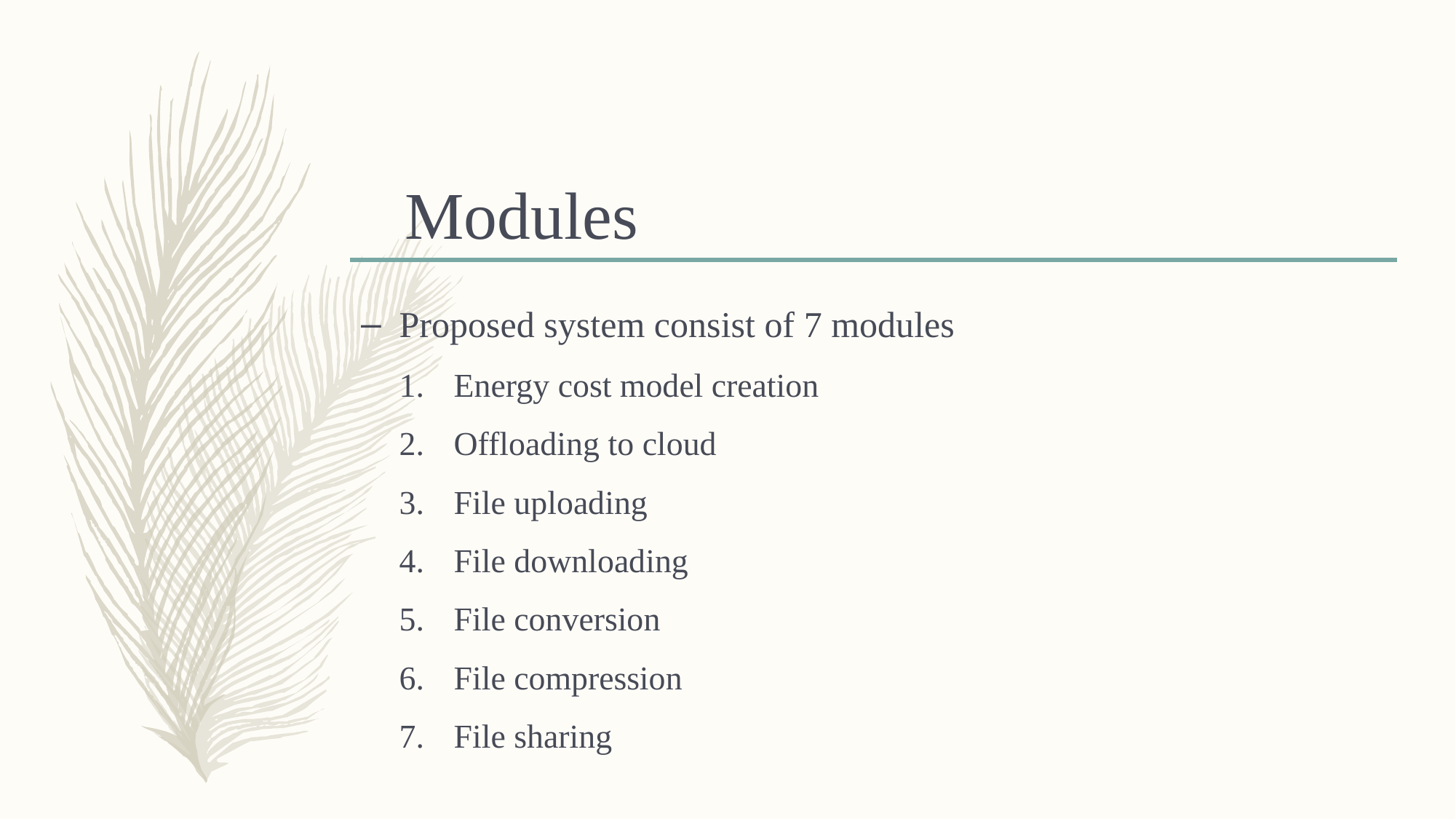

# Modules
Proposed system consist of 7 modules
Energy cost model creation
Offloading to cloud
File uploading
File downloading
File conversion
File compression
File sharing